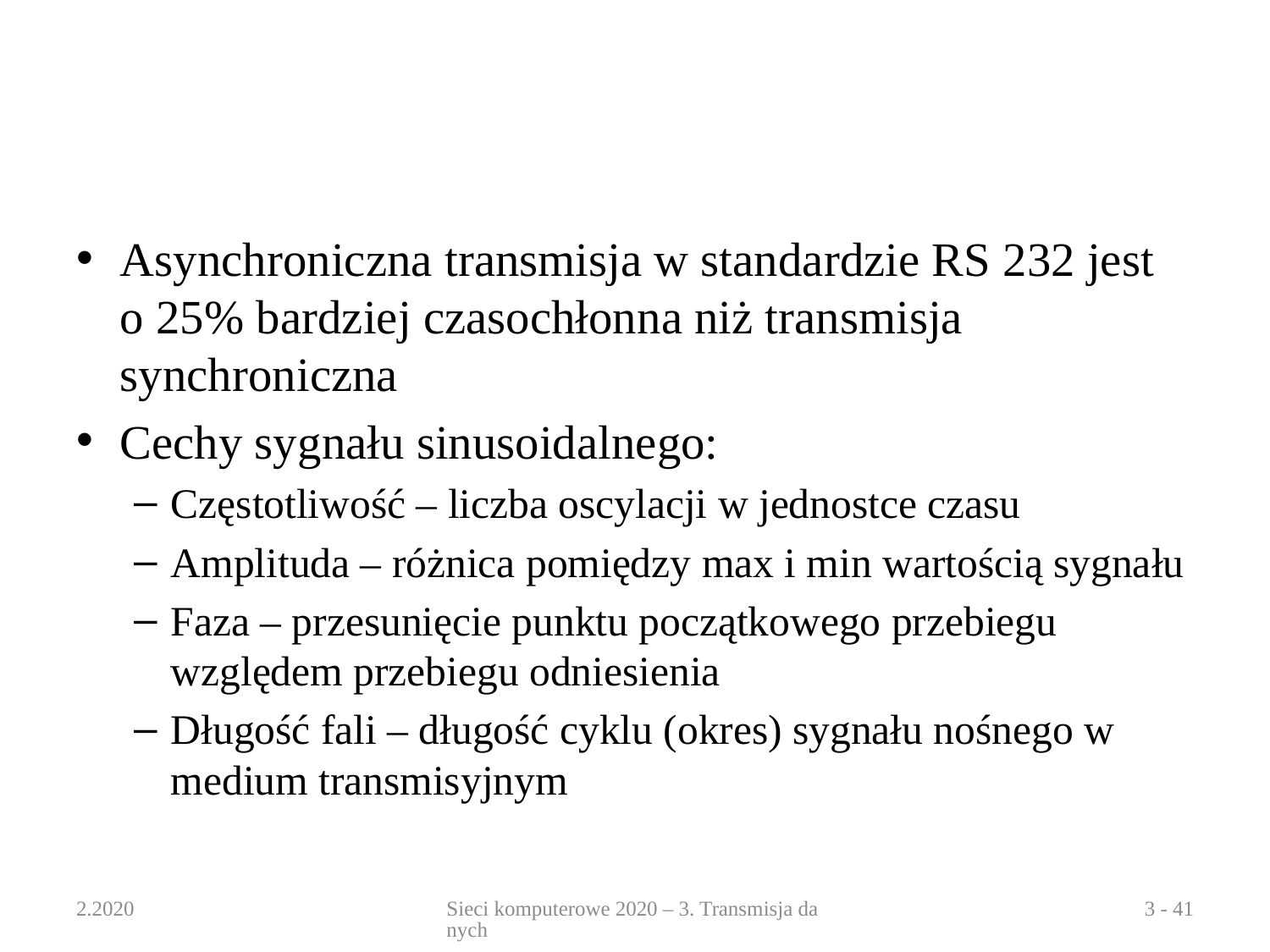

#
Asynchroniczna transmisja w standardzie RS 232 jest o 25% bardziej czasochłonna niż transmisja synchroniczna
Cechy sygnału sinusoidalnego:
Częstotliwość – liczba oscylacji w jednostce czasu
Amplituda – różnica pomiędzy max i min wartością sygnału
Faza – przesunięcie punktu początkowego przebiegu względem przebiegu odniesienia
Długość fali – długość cyklu (okres) sygnału nośnego w medium transmisyjnym
2.2020
Sieci komputerowe 2020 – 3. Transmisja danych
3 - 41